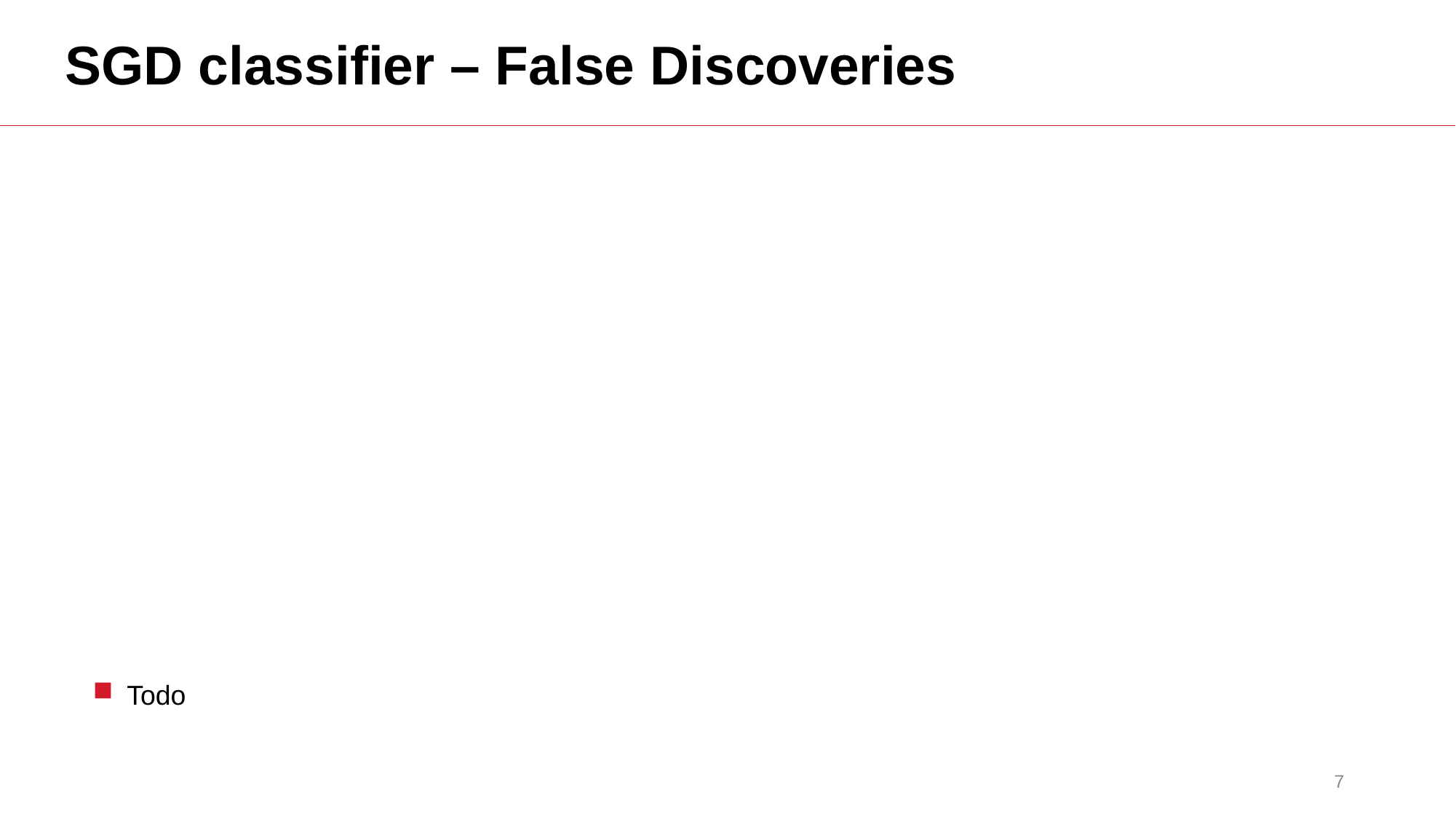

SGD classifier – False Discoveries

Todo
7